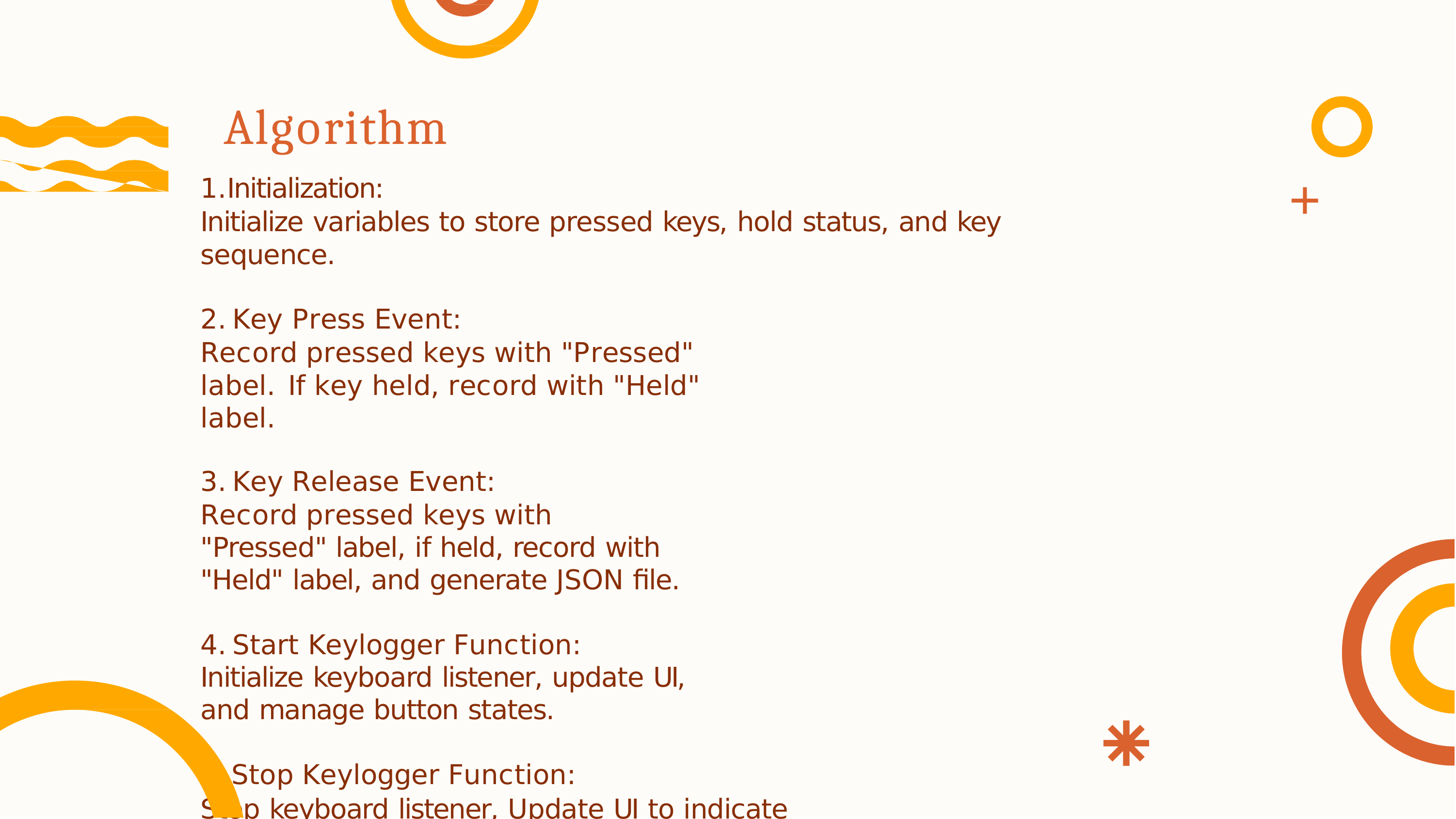

# Algorithm

Initialization:
Initialize variables to store pressed keys, hold status, and key sequence.

Key Press Event:
Record pressed keys with "Pressed" label.  If key held, record with "Held" label.

Key Release Event:
Record pressed keys with
"Pressed" label, if held, record with "Held" label, and generate JSON file.

Start Keylogger Function:
Initialize keyboard listener, update UI, and manage button states.

Stop Keylogger Function:
Stop keyboard listener, Update UI to indicate status.  Manage button states.